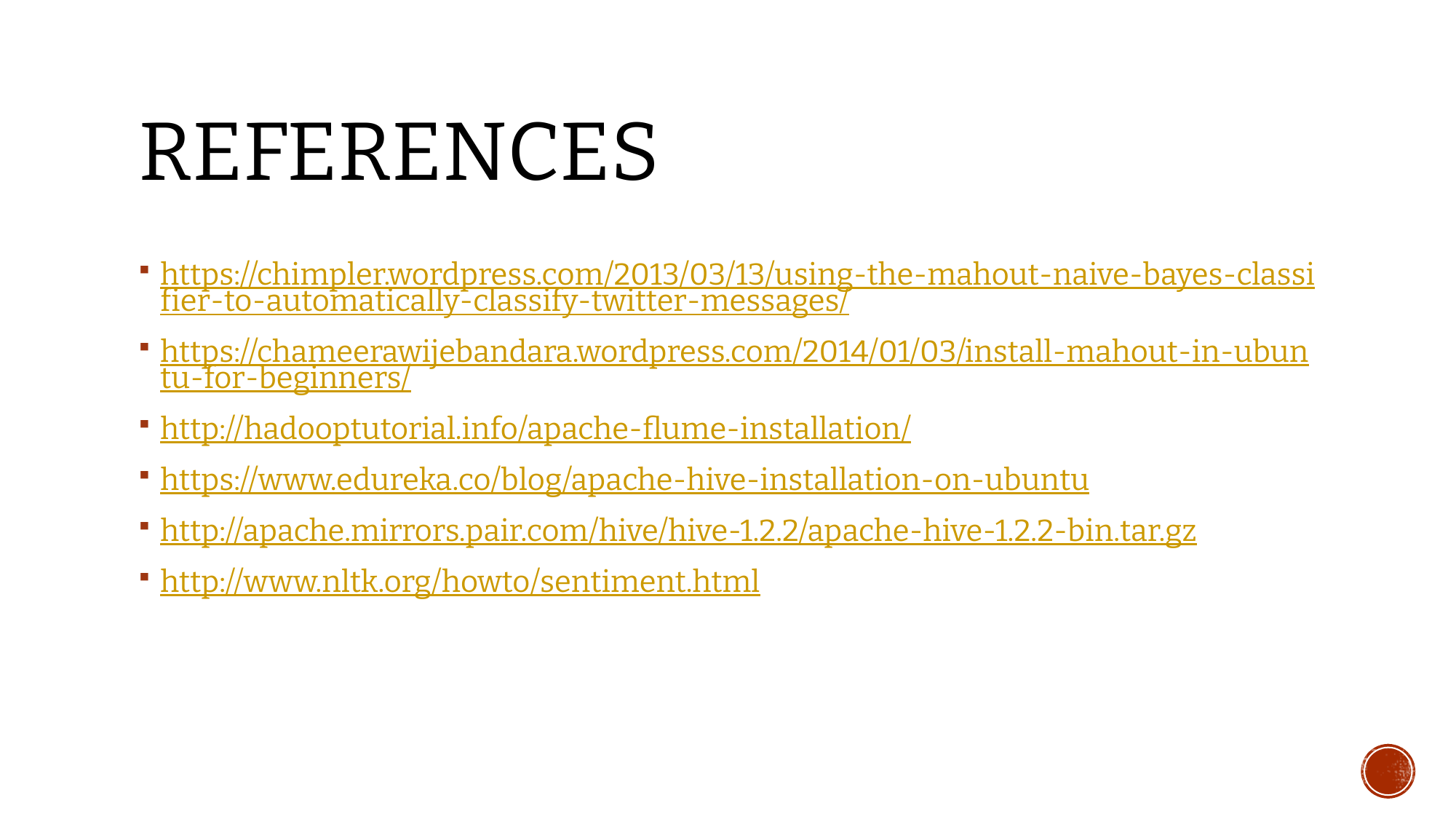

# references
https://chimpler.wordpress.com/2013/03/13/using-the-mahout-naive-bayes-classifier-to-automatically-classify-twitter-messages/
https://chameerawijebandara.wordpress.com/2014/01/03/install-mahout-in-ubuntu-for-beginners/
http://hadooptutorial.info/apache-flume-installation/
https://www.edureka.co/blog/apache-hive-installation-on-ubuntu
http://apache.mirrors.pair.com/hive/hive-1.2.2/apache-hive-1.2.2-bin.tar.gz
http://www.nltk.org/howto/sentiment.html